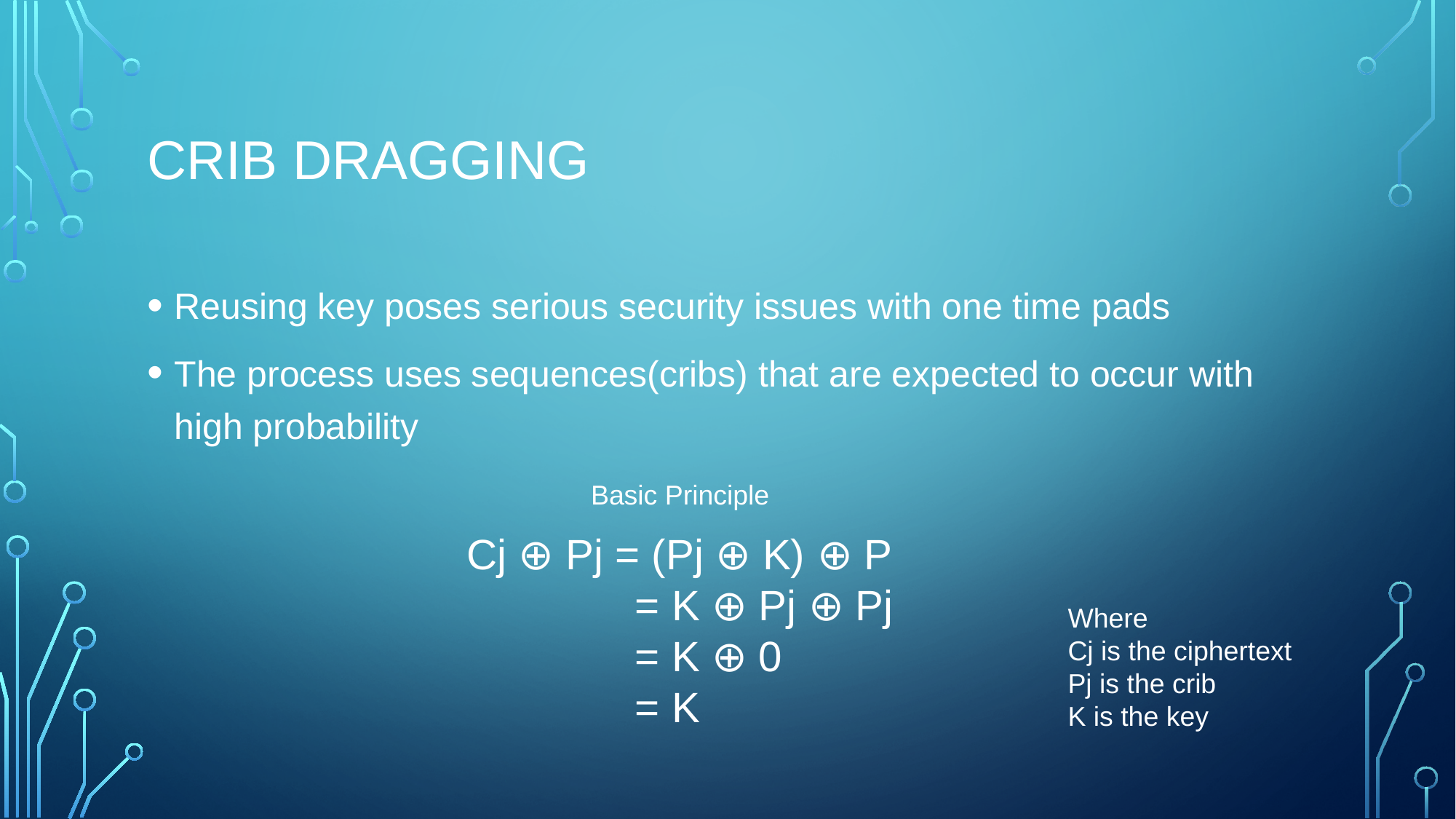

# Crib dragging
Reusing key poses serious security issues with one time pads
The process uses sequences(cribs) that are expected to occur with high probability

Basic Principle
Cj ⊕ Pj = (Pj ⊕ K) ⊕ P
	     = K ⊕ Pj ⊕ Pj
	     = K ⊕ 0
	     = K
Where
Cj is the ciphertext
Pj is the crib
K is the key